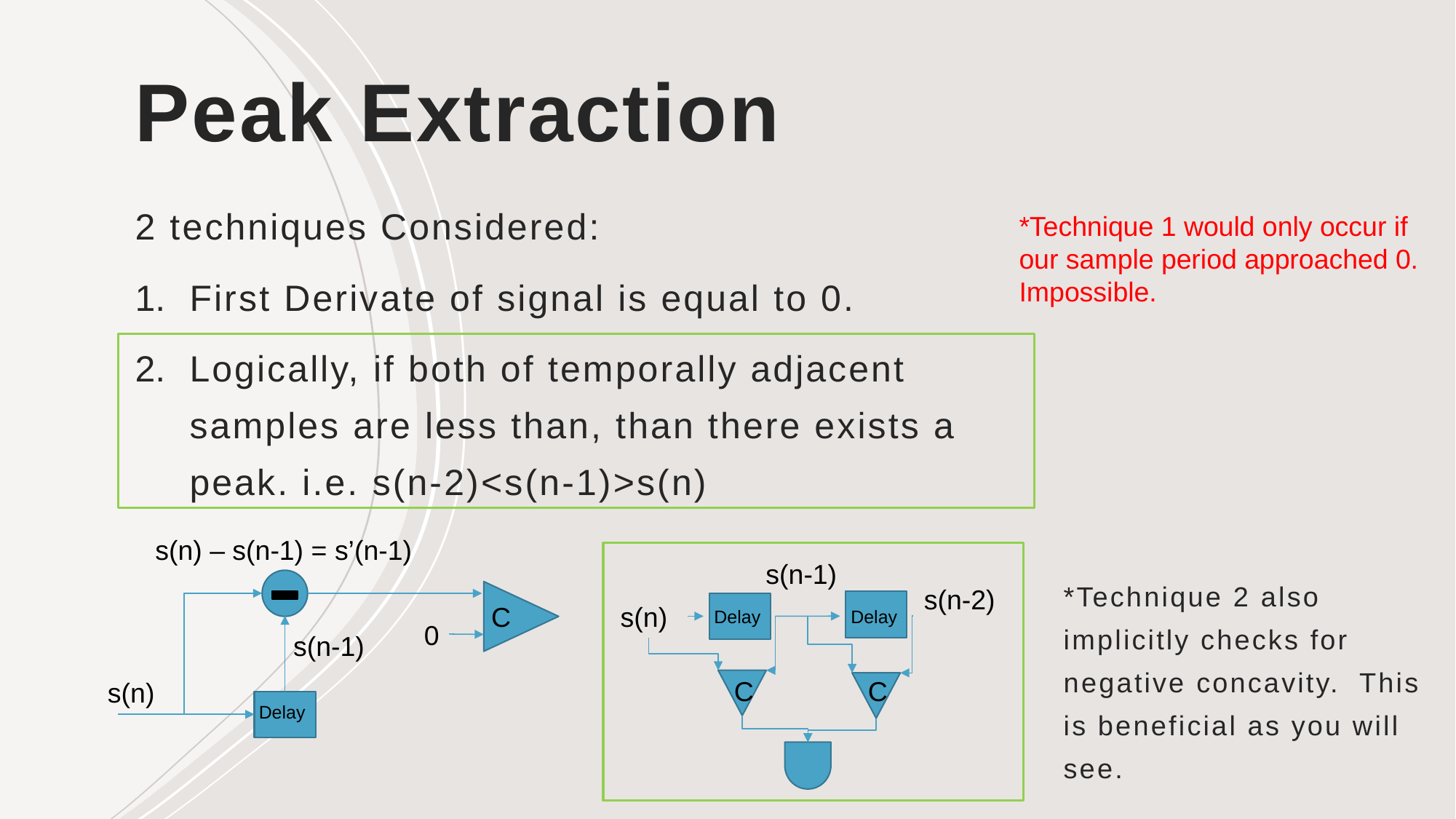

# Peak Extraction
2 techniques Considered:
First Derivate of signal is equal to 0.
Logically, if both of temporally adjacent samples are less than, than there exists a peak. i.e. s(n-2)<s(n-1)>s(n)

*Technique 1 would only occur if our sample period approached 0. Impossible.

s(n) – s(n-1) = s’(n-1)

s(n-1)
*Technique 2 also implicitly checks for negative concavity.  This is beneficial as you will see.

s(n-2)

C
s(n)
Delay
Delay
0
s(n-1)
C
C
s(n)

Delay